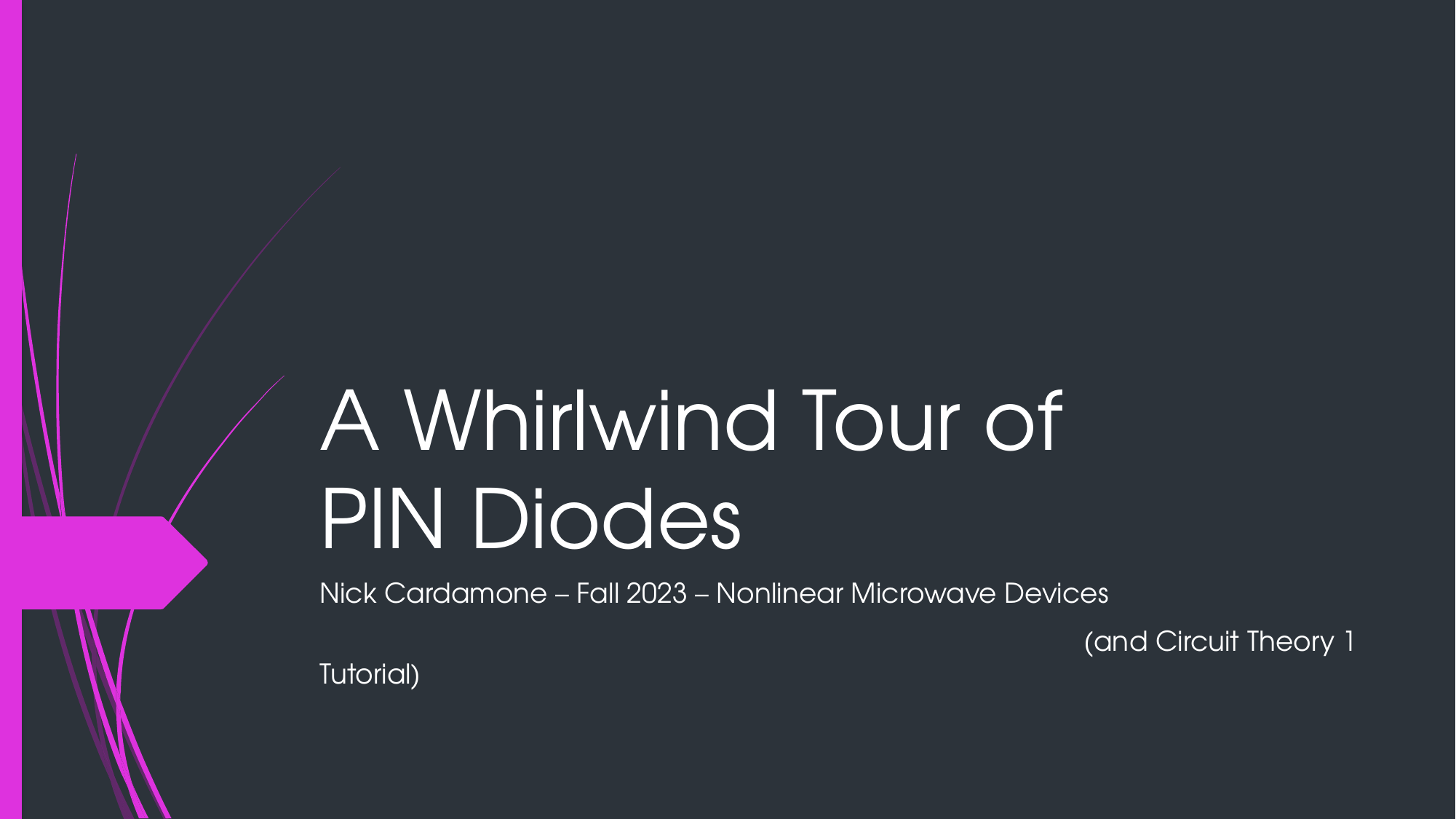

# A Whirlwind Tour of PIN Diodes
Nick Cardamone – Fall 2023 – Nonlinear Microwave Devices
							(and Circuit Theory 1 Tutorial)